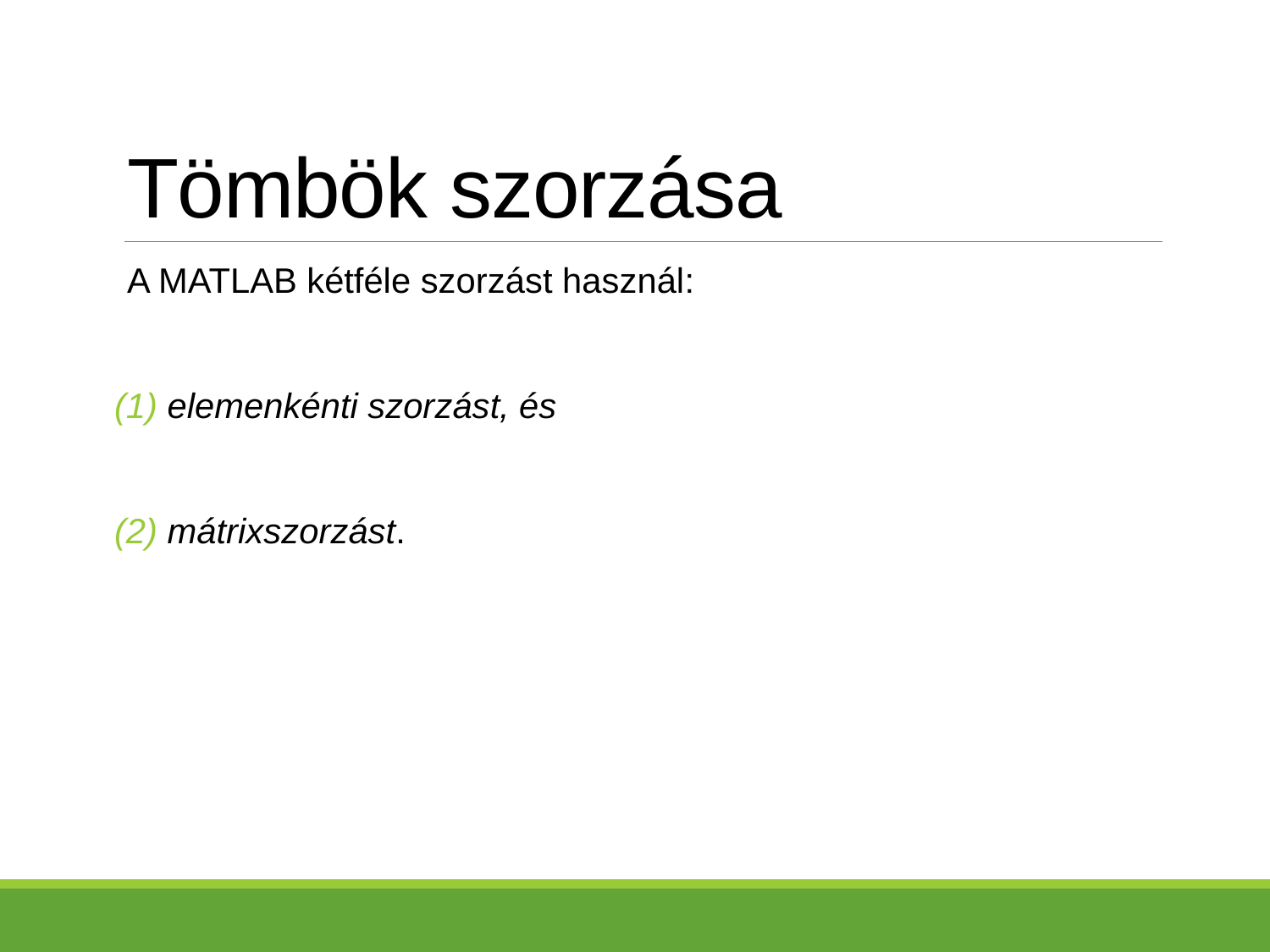

# Tömbök szorzása
A MATLAB kétféle szorzást használ:

 elemenkénti szorzást, és

 mátrixszorzást.